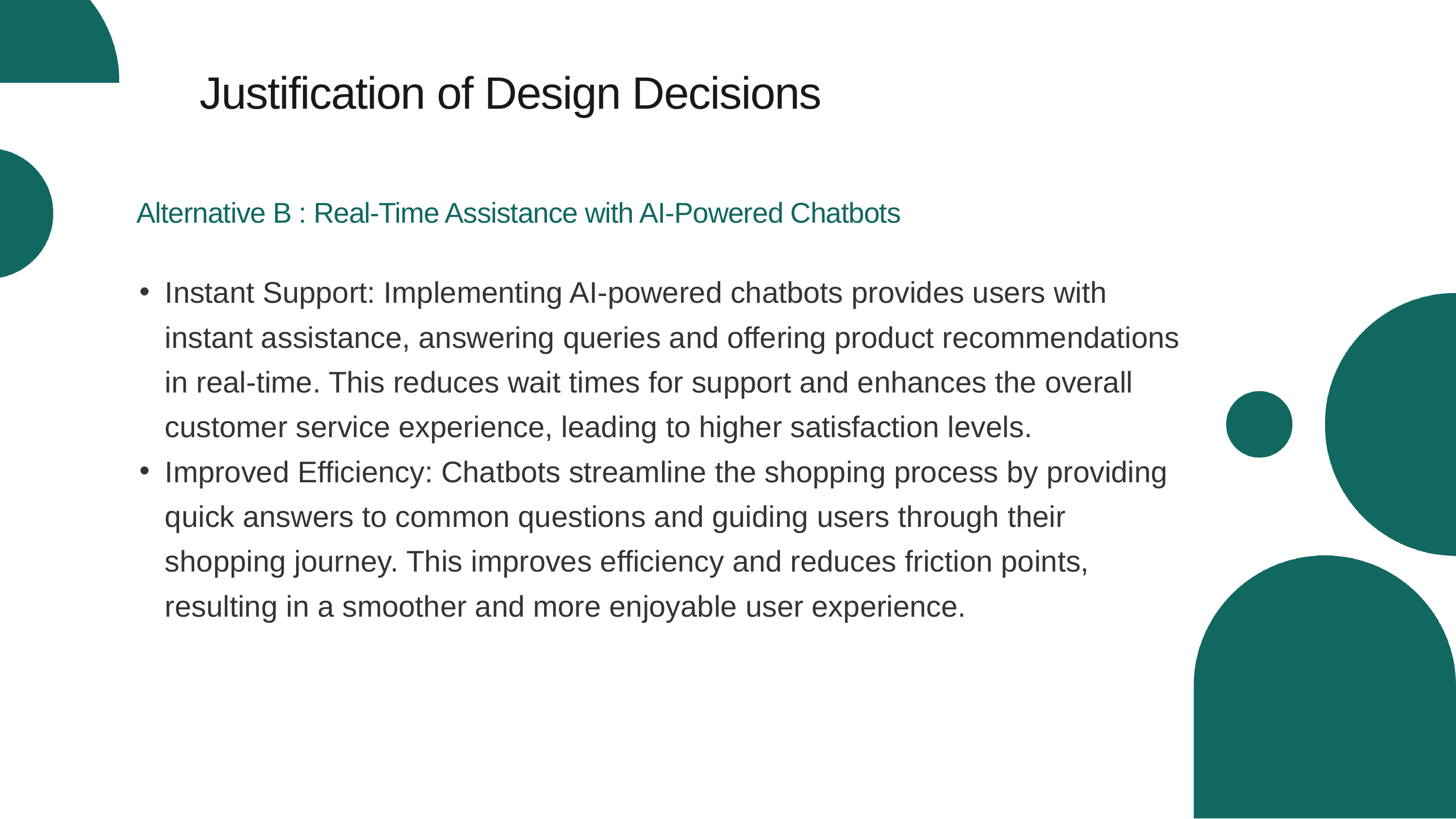

Justification of Design Decisions
Alternative B : Real-Time Assistance with AI-Powered Chatbots

Instant Support: Implementing AI-powered chatbots provides users with instant assistance, answering queries and offering product recommendations in real-time. This reduces wait times for support and enhances the overall customer service experience, leading to higher satisfaction levels.
Improved Efficiency: Chatbots streamline the shopping process by providing quick answers to common questions and guiding users through their shopping journey. This improves efficiency and reduces friction points, resulting in a smoother and more enjoyable user experience.